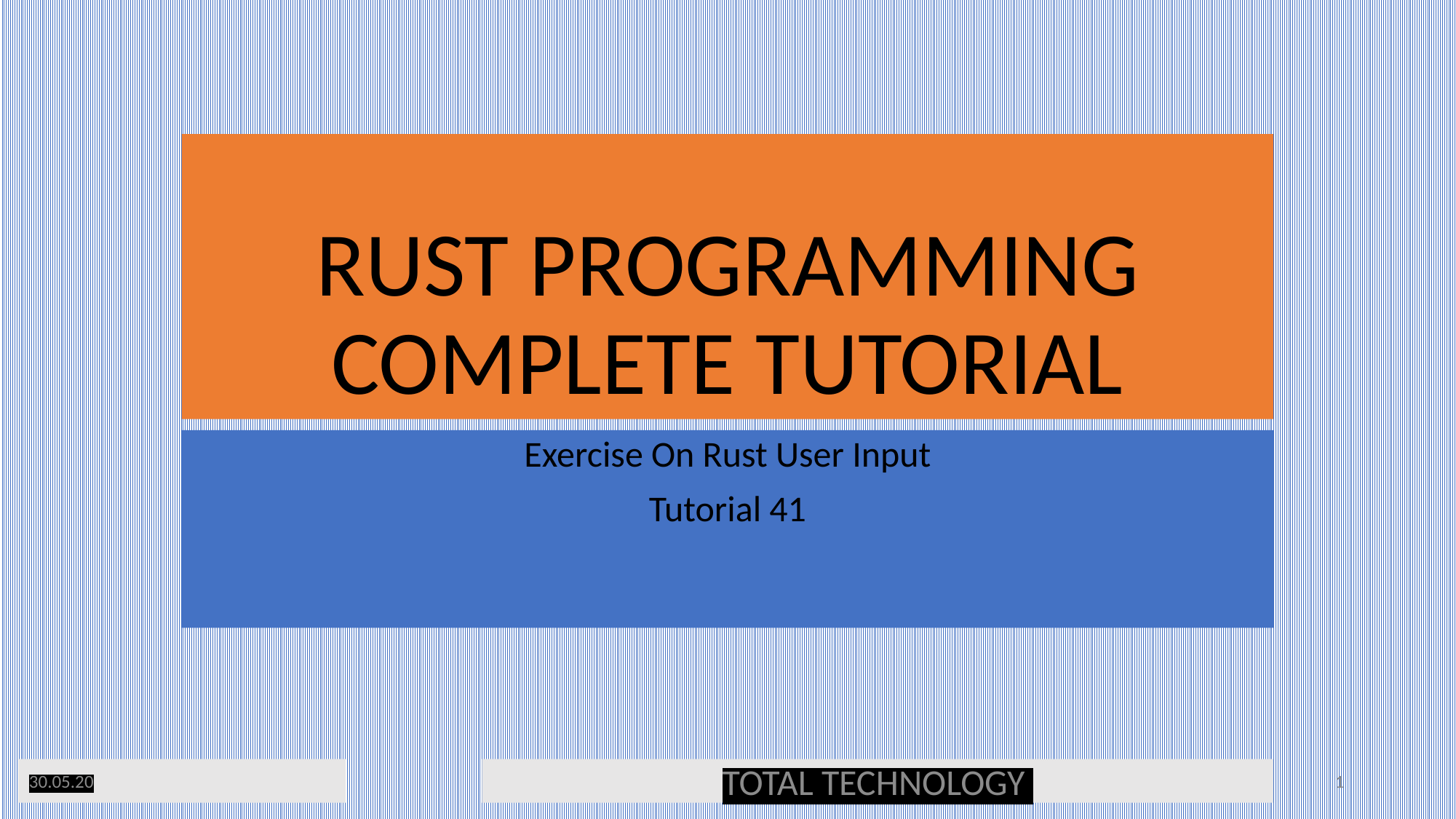

# RUST PROGRAMMING COMPLETE TUTORIAL
Exercise On Rust User Input
Tutorial 41

30.05.20
TOTAL TECHNOLOGY
1